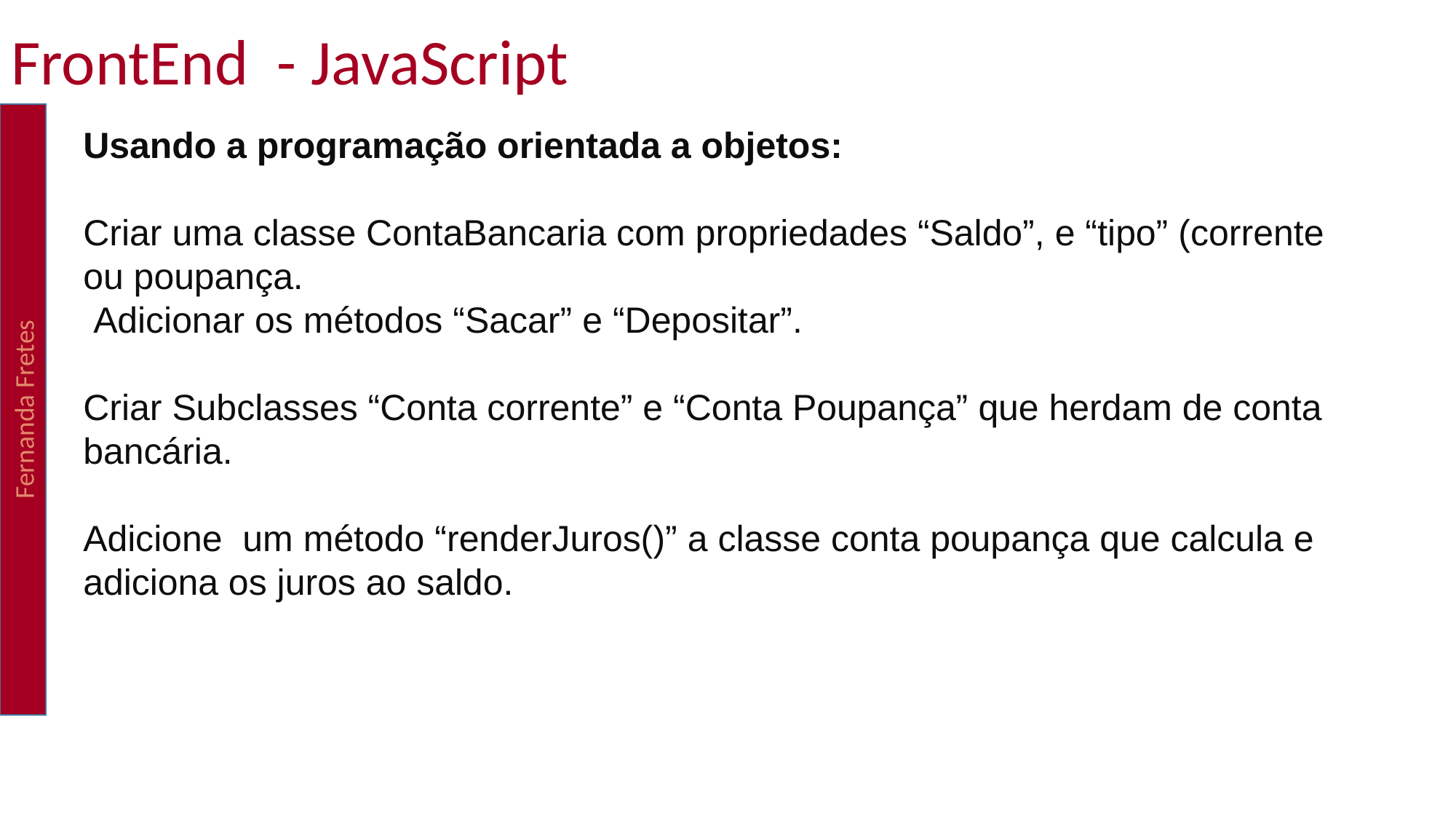

FrontEnd  - JavaScript
Fernanda Fretes
Usando a programação orientada a objetos:

Criar uma classe ContaBancaria com propriedades “Saldo”, e “tipo” (corrente ou poupança.
 Adicionar os métodos “Sacar” e “Depositar”.

Criar Subclasses “Conta corrente” e “Conta Poupança” que herdam de conta bancária.

Adicione  um método “renderJuros()” a classe conta poupança que calcula e adiciona os juros ao saldo.

obre o que você está tentando modelar e a funcionalidade ou o comportamento que você deseja ter.